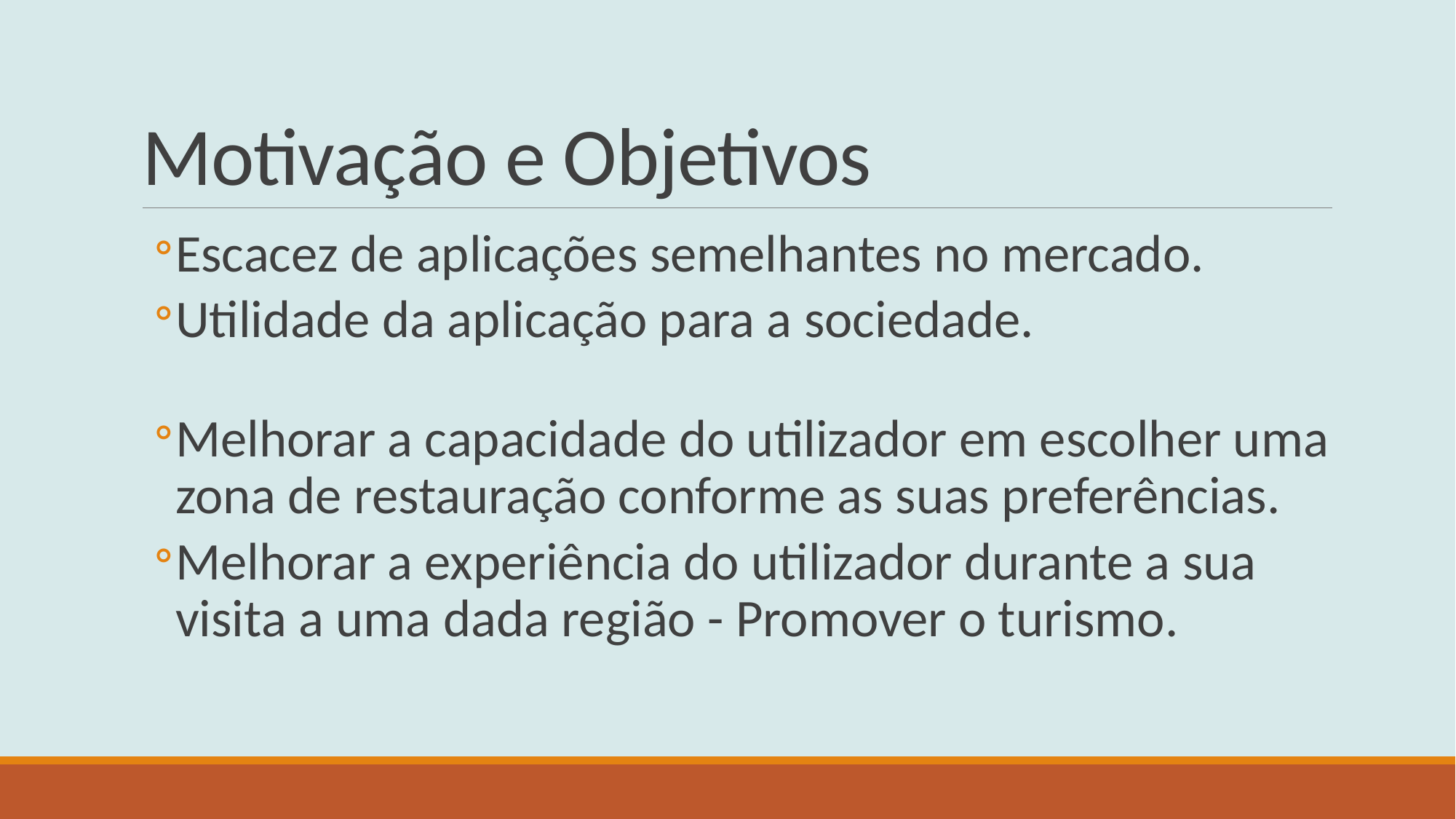

# Motivação e Objetivos
Escacez de aplicações semelhantes no mercado.
Utilidade da aplicação para a sociedade.

Melhorar a capacidade do utilizador em escolher uma zona de restauração conforme as suas preferências.
Melhorar a experiência do utilizador durante a sua visita a uma dada região - Promover o turismo.